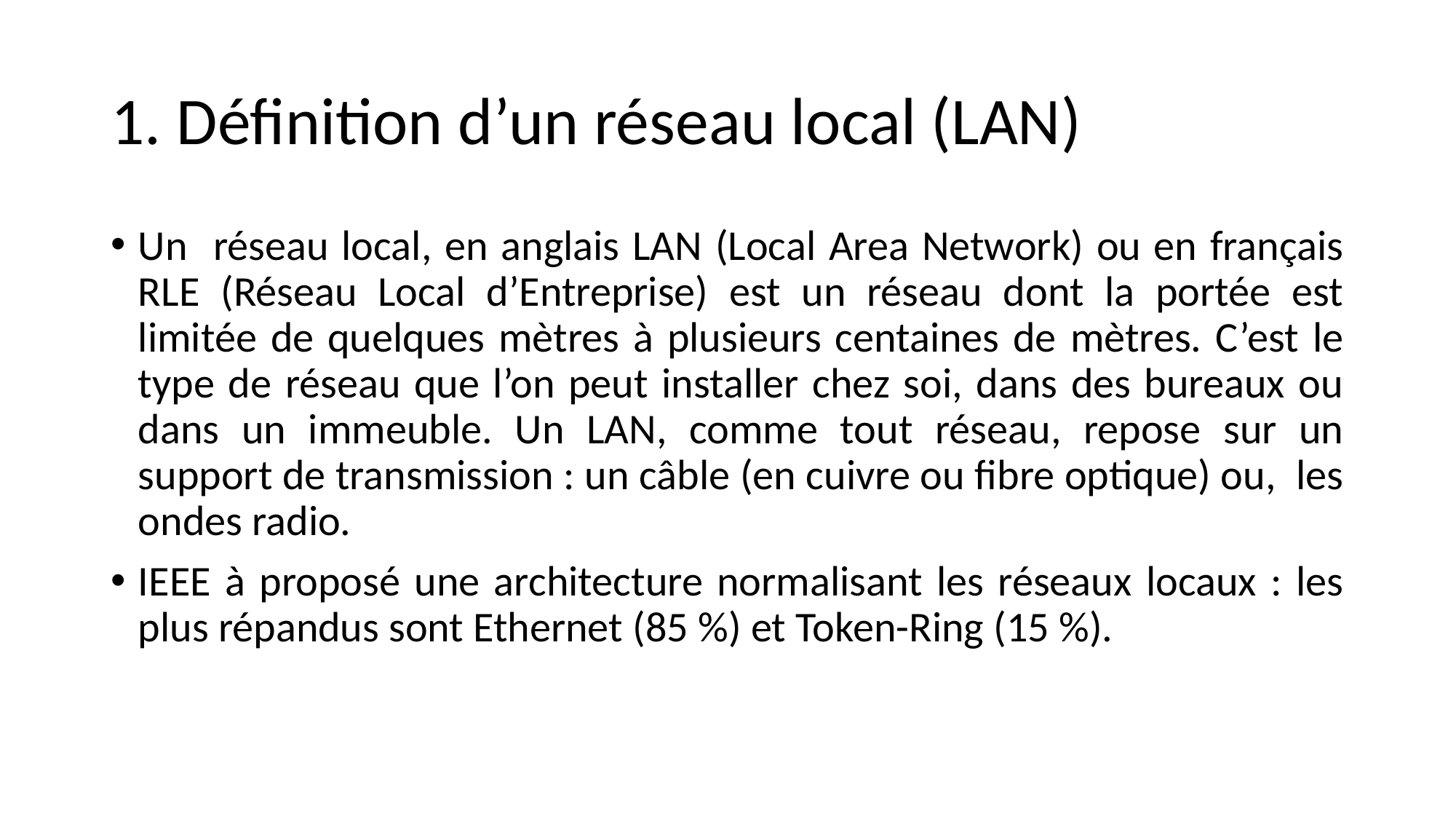

# 1. Définition d’un réseau local (LAN)
Un  réseau local, en anglais LAN (Local Area Network) ou en français RLE (Réseau Local d’Entreprise) est un réseau dont la portée est limitée de quelques mètres à plusieurs centaines de mètres. C’est le type de réseau que l’on peut installer chez soi, dans des bureaux ou dans un immeuble. Un LAN, comme tout réseau, repose sur un support de transmission : un câble (en cuivre ou fibre optique) ou,  les ondes radio.
IEEE à proposé une architecture normalisant les réseaux locaux : les plus répandus sont Ethernet (85 %) et Token-Ring (15 %).